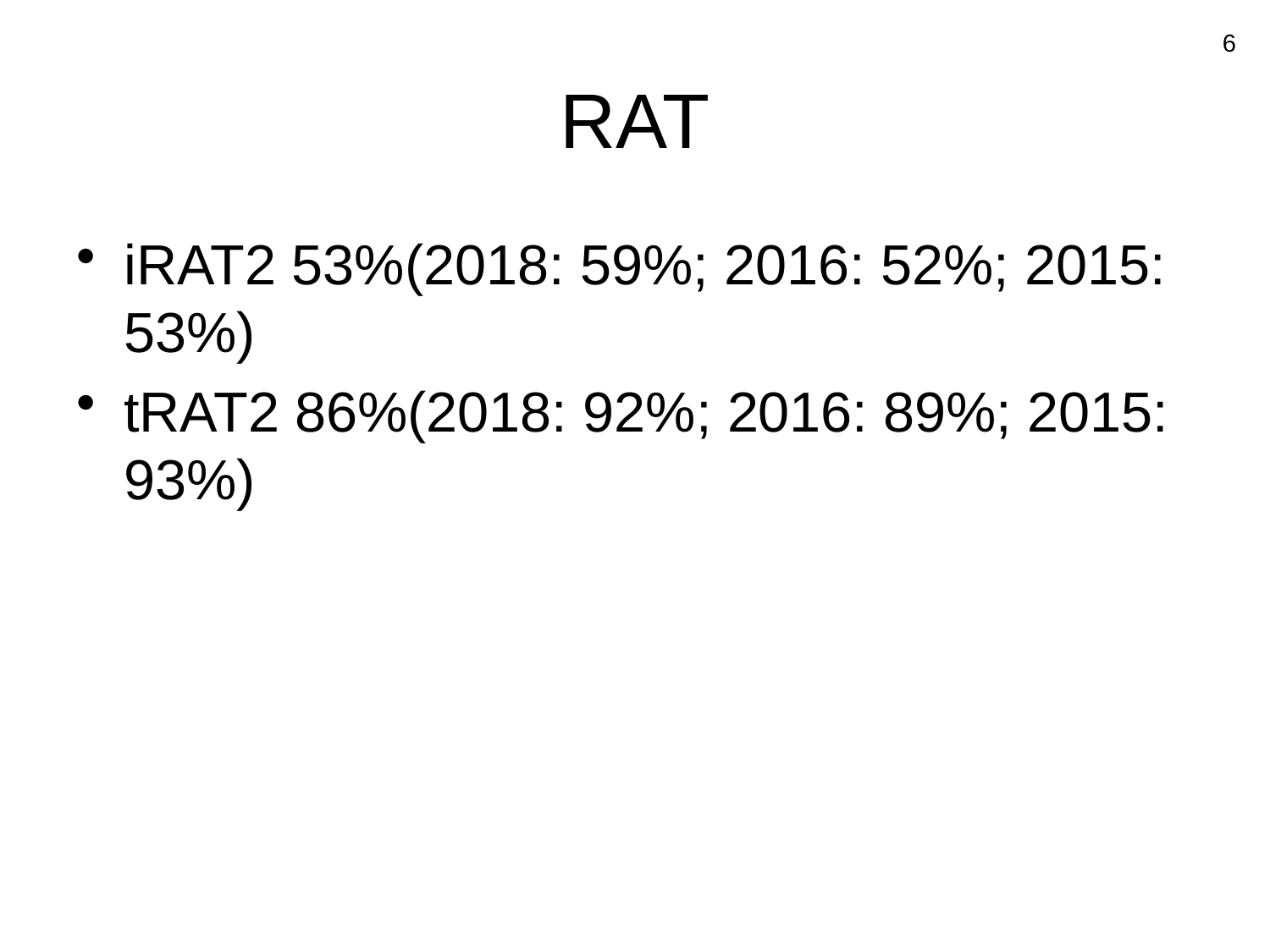

6
# RAT
iRAT2 53%(2018: 59%; 2016: 52%; 2015: 53%)
tRAT2 86%(2018: 92%; 2016: 89%; 2015: 93%)